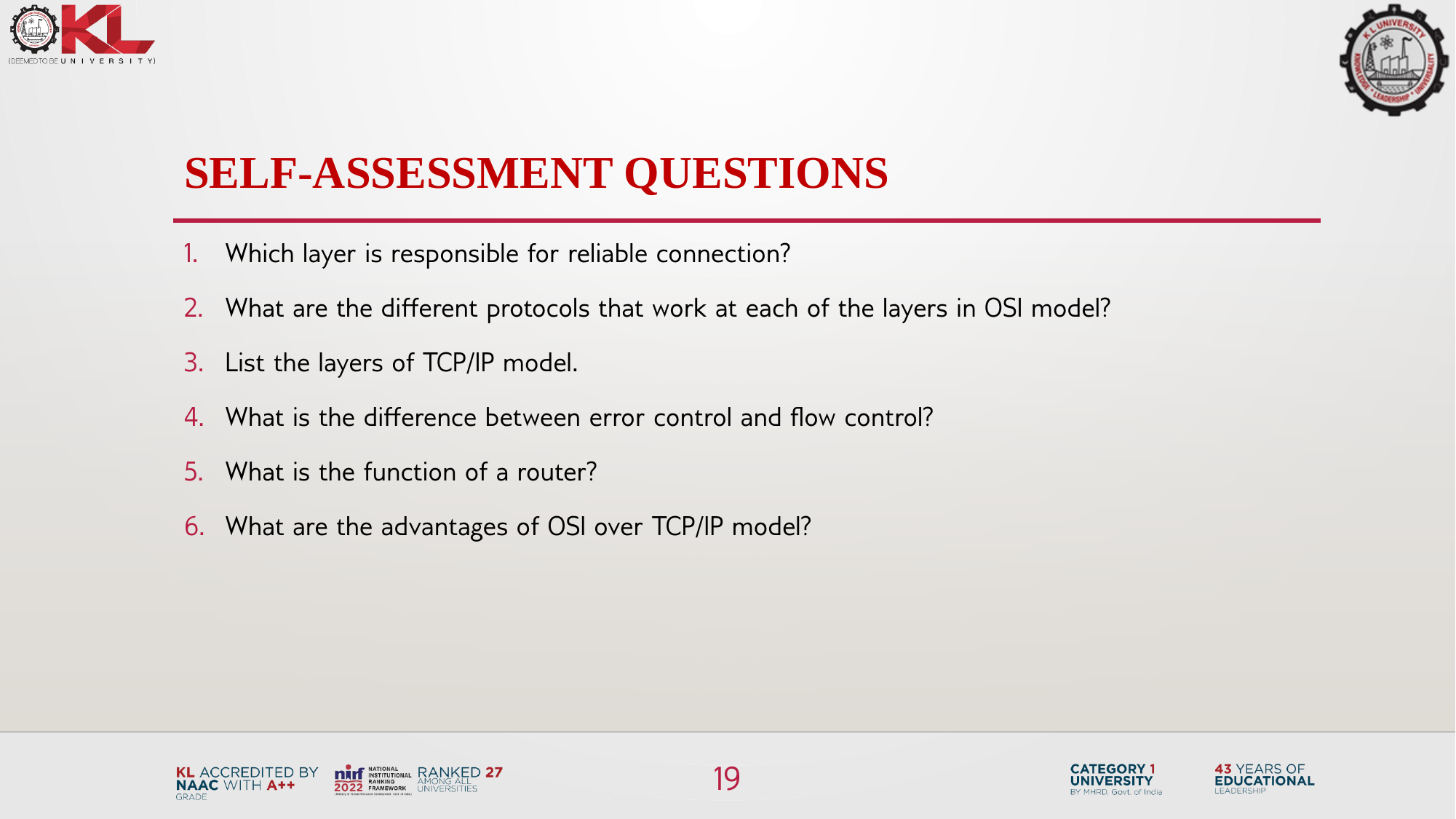

# SELF-ASSESSMENT QUESTIONS
Which layer is responsible for reliable connection?
What are the different protocols that work at each of the layers in OSI model?
List the layers of TCP/IP model.
What is the difference between error control and flow control?
What is the function of a router?
What are the advantages of OSI over TCP/IP model?
19